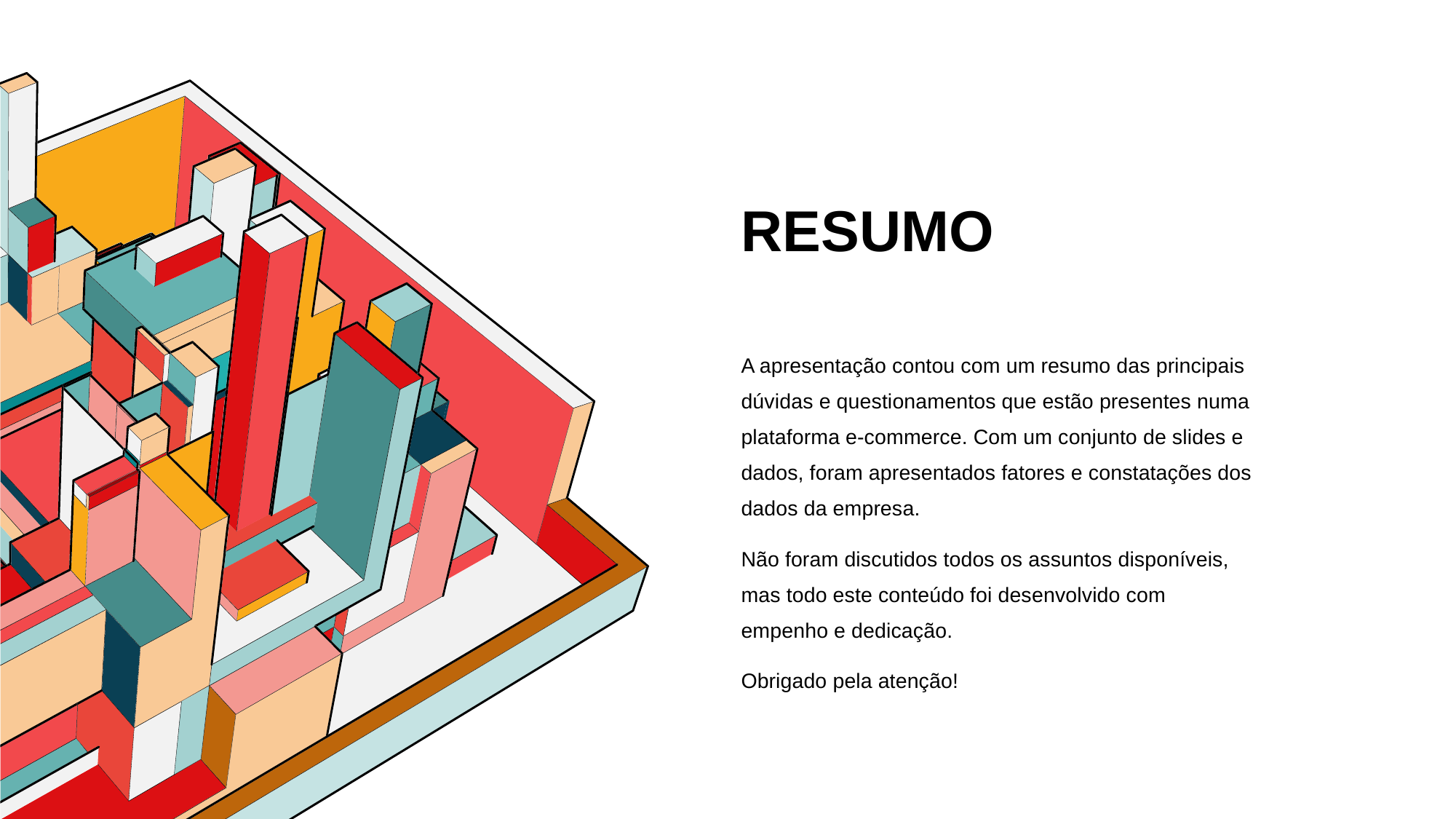

# RESUMO
A apresentação contou com um resumo das principais dúvidas e questionamentos que estão presentes numa plataforma e-commerce. Com um conjunto de slides e dados, foram apresentados fatores e constatações dos dados da empresa.
Não foram discutidos todos os assuntos disponíveis, mas todo este conteúdo foi desenvolvido com empenho e dedicação.
Obrigado pela atenção!